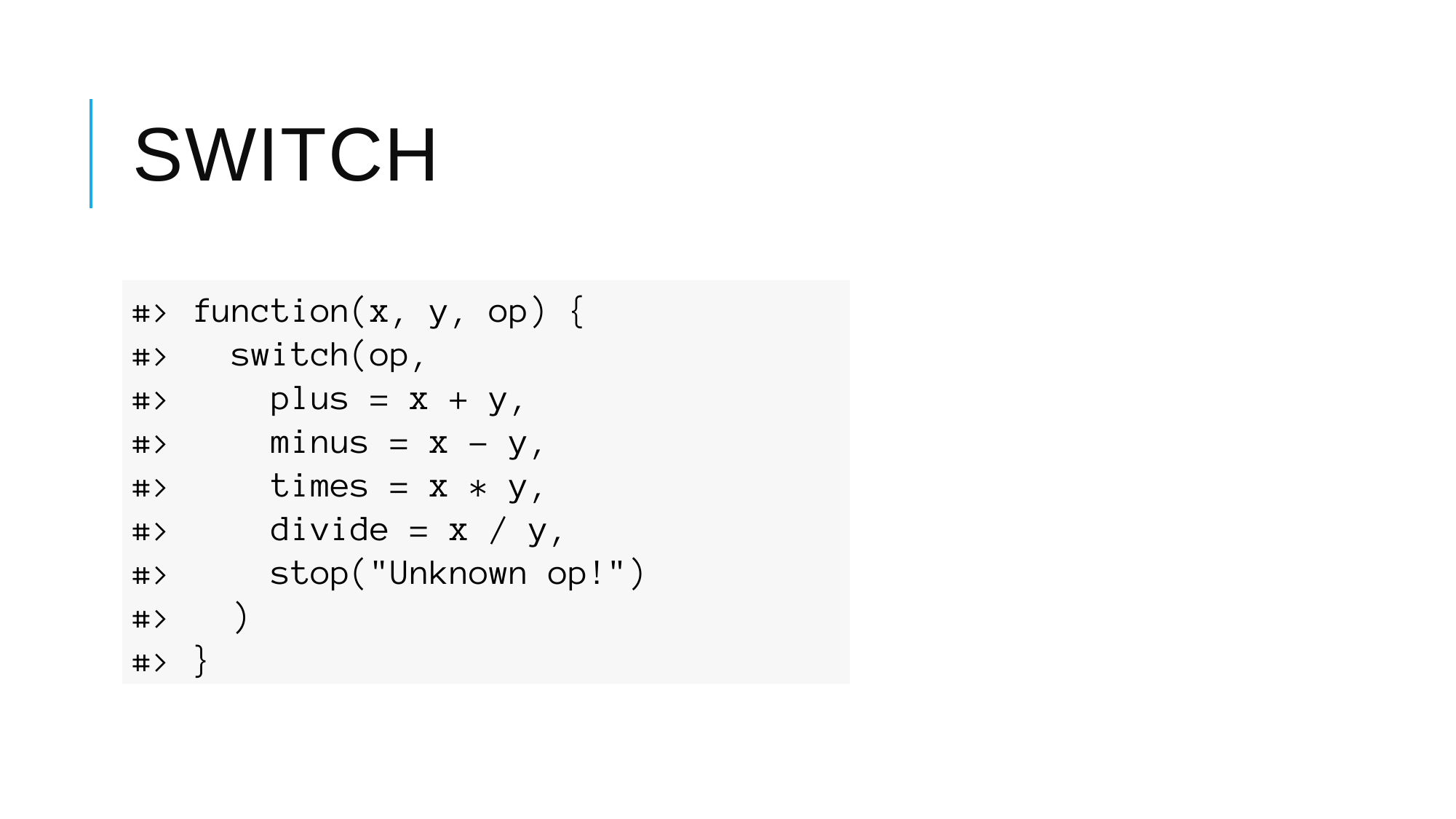

# switch
#> function(x, y, op) {
#>   switch(op,
#>     plus = x + y,
#>     minus = x - y,
#>     times = x * y,
#>     divide = x / y,
#>     stop("Unknown op!")
#>   )
#> }